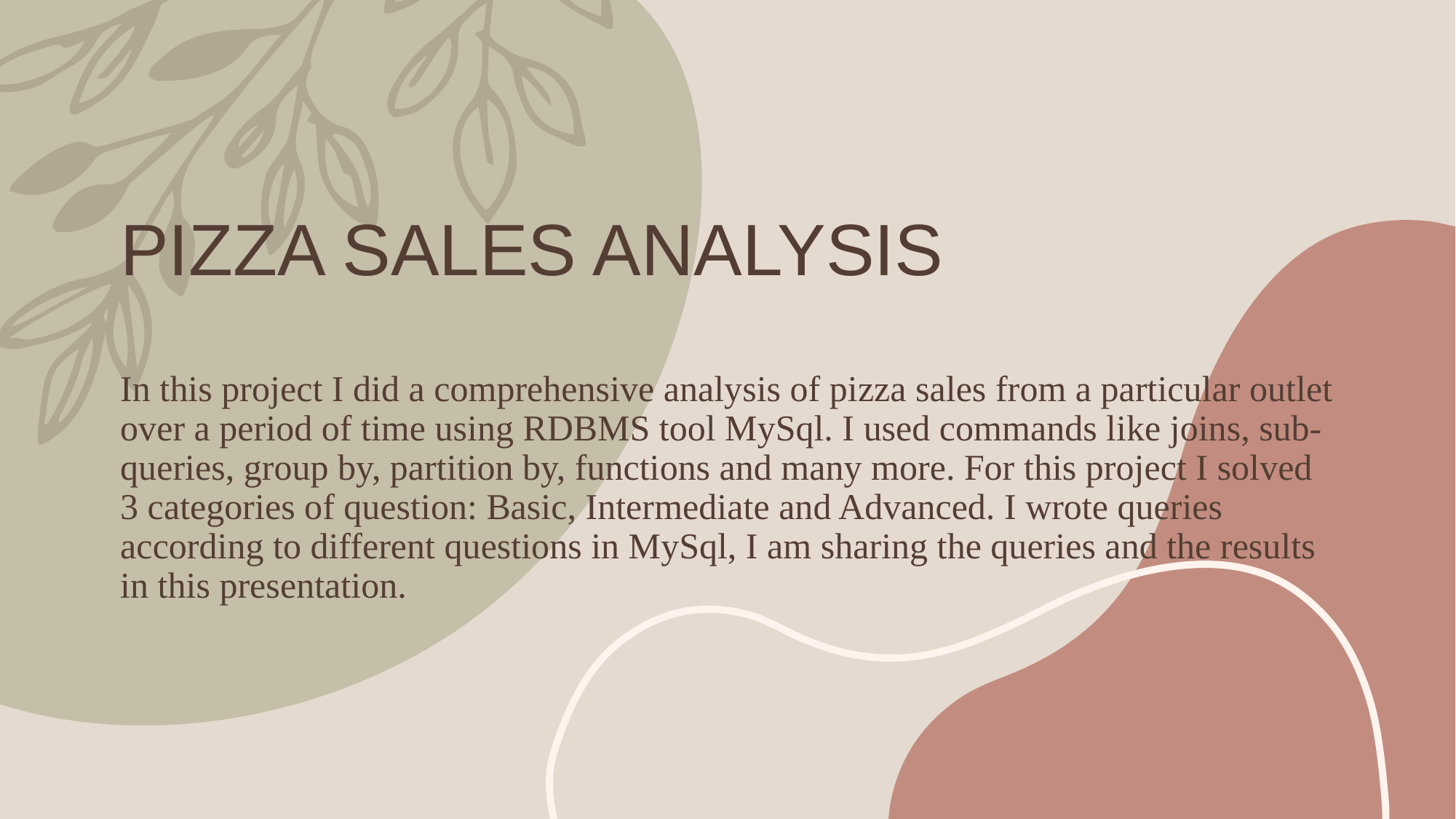

# PIZZA SALES ANALYSIS In this project I did a comprehensive analysis of pizza sales from a particular outlet over a period of time using RDBMS tool MySql. I used commands like joins, sub-queries, group by, partition by, functions and many more. For this project I solved 3 categories of question: Basic, Intermediate and Advanced. I wrote queries according to different questions in MySql, I am sharing the queries and the results in this presentation.